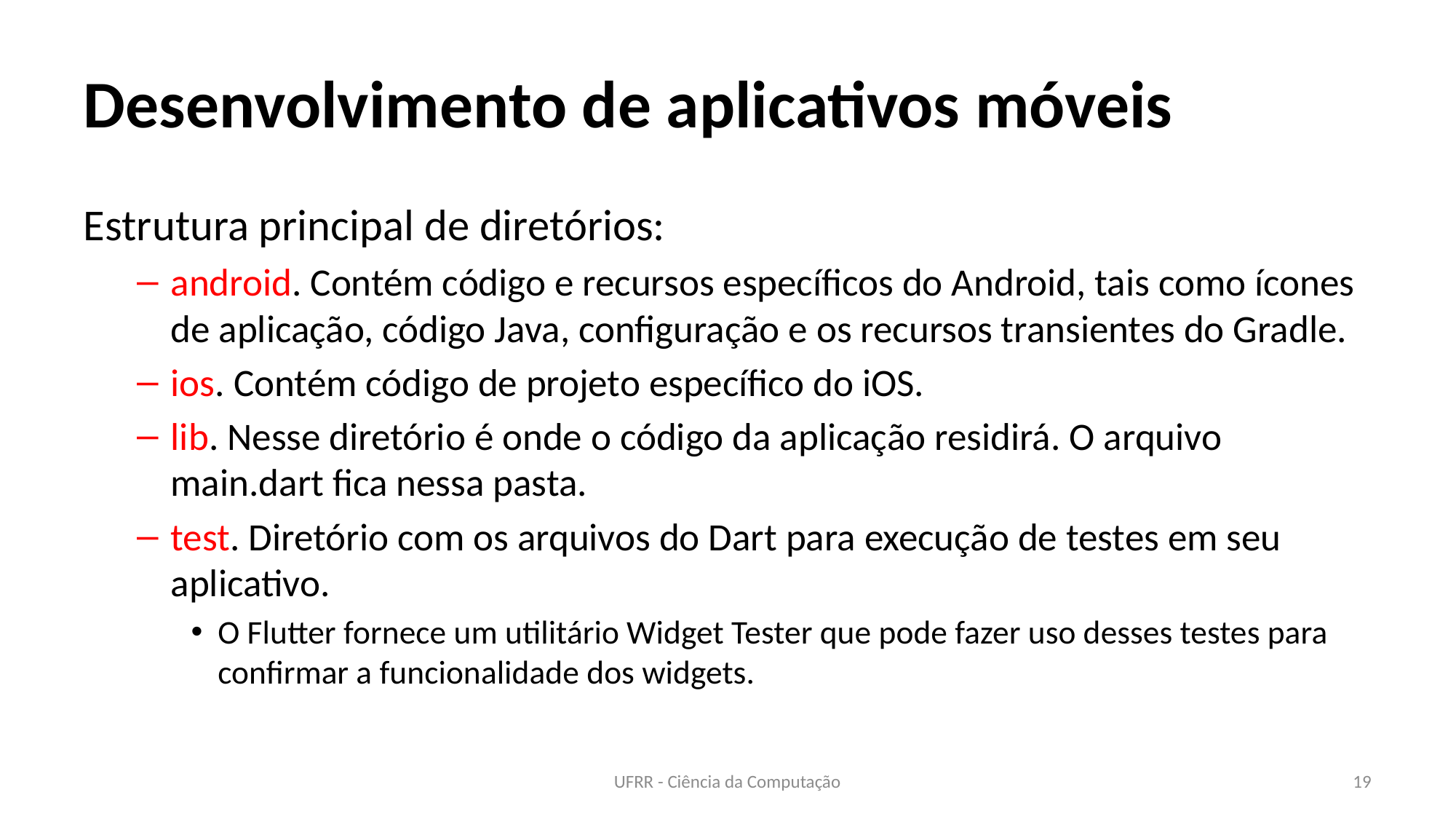

# Desenvolvimento de aplicativos móveis
Estrutura principal de diretórios:
android. Contém código e recursos específicos do Android, tais como ícones de aplicação, código Java, configuração e os recursos transientes do Gradle.
ios. Contém código de projeto específico do iOS.
lib. Nesse diretório é onde o código da aplicação residirá. O arquivo main.dart fica nessa pasta.
test. Diretório com os arquivos do Dart para execução de testes em seu aplicativo.
O Flutter fornece um utilitário Widget Tester que pode fazer uso desses testes para confirmar a funcionalidade dos widgets.
UFRR - Ciência da Computação
19